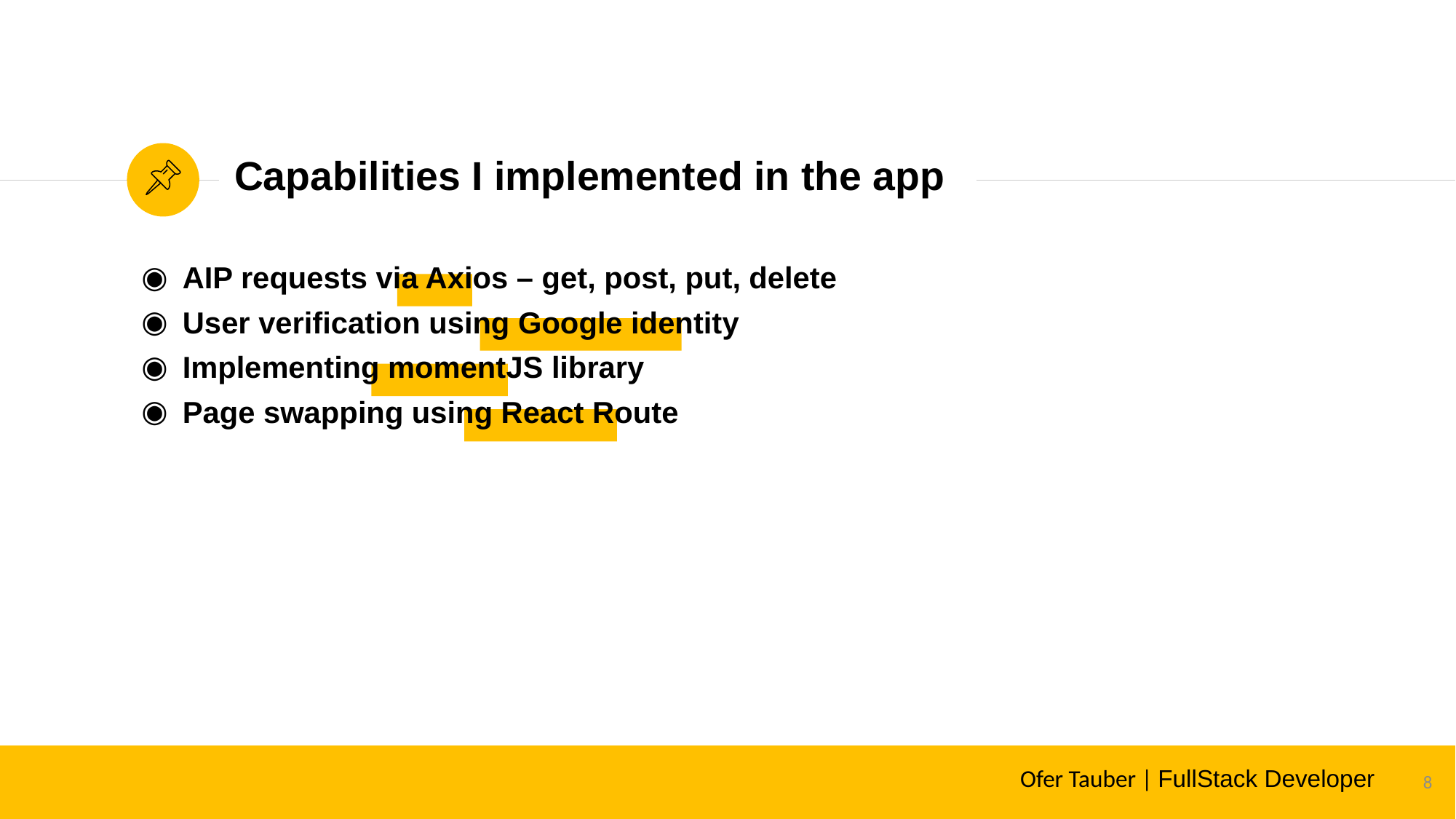

# Capabilities I implemented in the app

AIP requests via Axios – get, post, put, delete
User verification using Google identity
Implementing momentJS library
Page swapping using React Route

8
8
Ofer Tauber | FullStack Developer